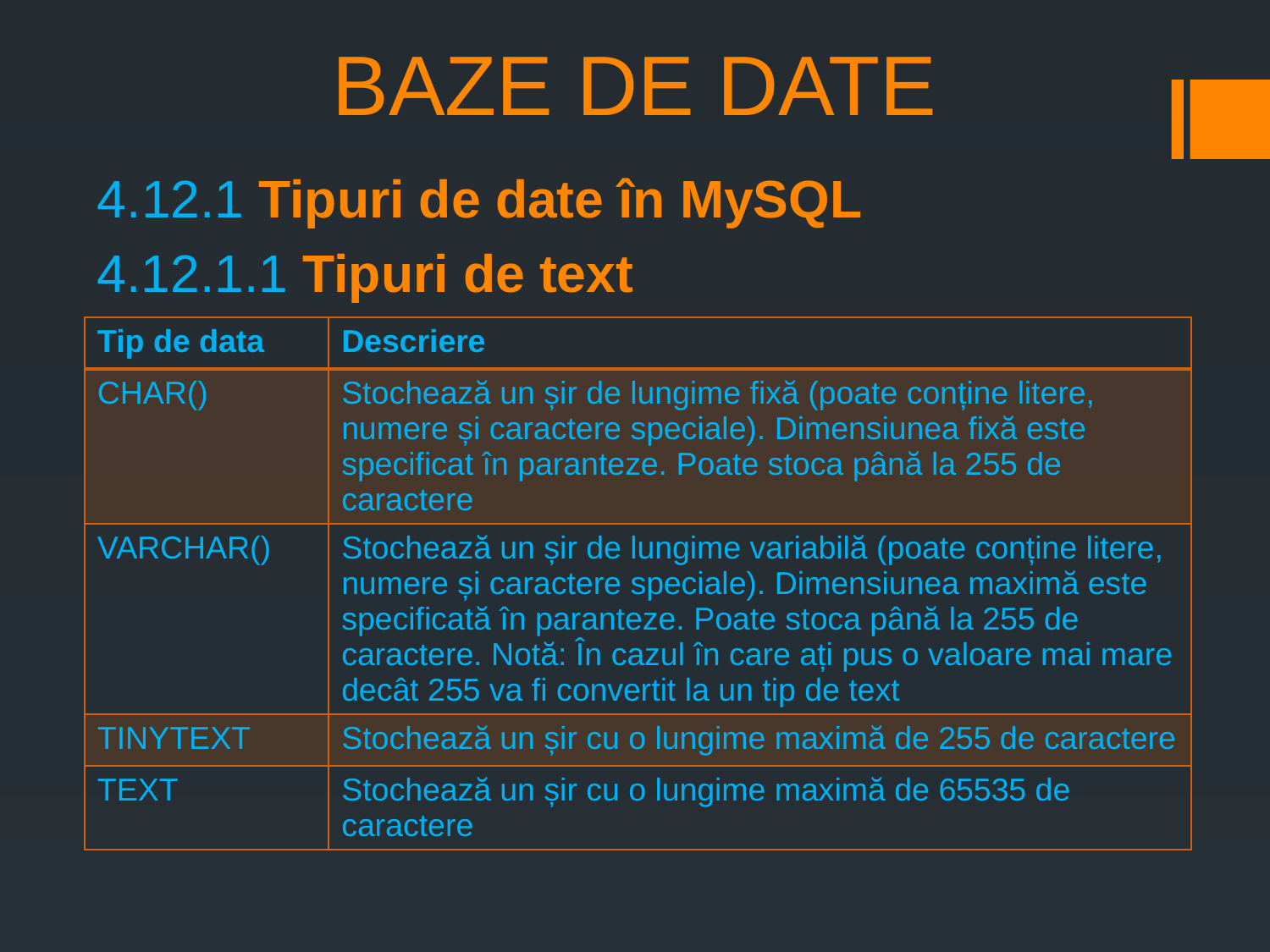

# BAZE DE DATE
4.12.1 Tipuri de date în MySQL
4.12.1.1 Tipuri de text

| Tip de data | Descriere |
| --- | --- |
| CHAR() | Stochează un șir de lungime fixă (poate conține litere, numere și caractere speciale). Dimensiunea fixă este specificat în paranteze. Poate stoca până la 255 de caractere |
| VARCHAR() | Stochează un șir de lungime variabilă (poate conține litere, numere și caractere speciale). Dimensiunea maximă este specificată în paranteze. Poate stoca până la 255 de caractere. Notă: În cazul în care ați pus o valoare mai mare decât 255 va fi convertit la un tip de text |
| TINYTEXT | Stochează un șir cu o lungime maximă de 255 de caractere |
| TEXT | Stochează un șir cu o lungime maximă de 65535 de caractere |